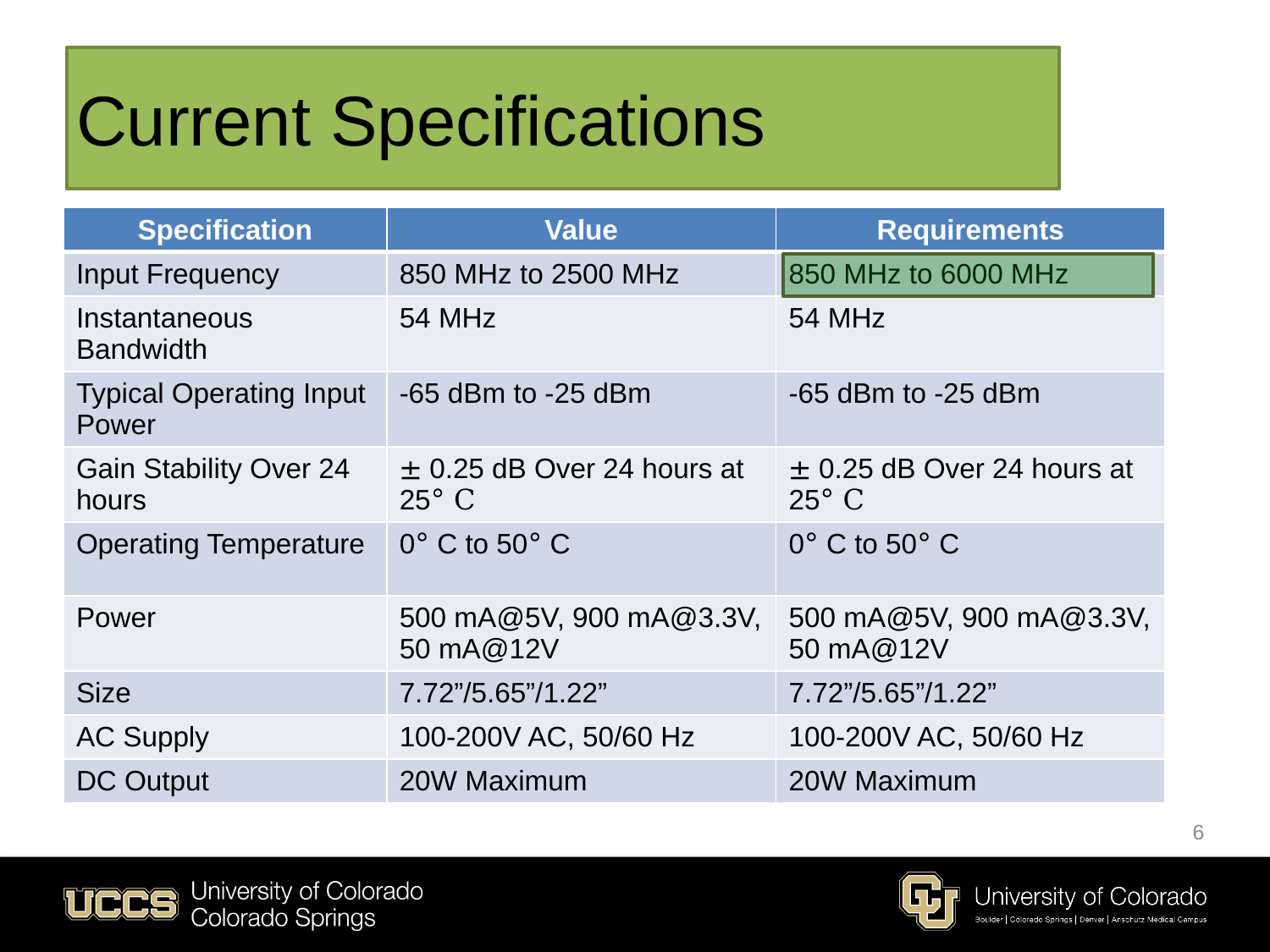

# Current Specifications

| Specification | Value | Requirements |
| --- | --- | --- |
| Input Frequency | 850 MHz to 2500 MHz | 850 MHz to 6000 MHz |
| Instantaneous Bandwidth | 54 MHz | 54 MHz |
| Typical Operating Input Power | -65 dBm to -25 dBm | -65 dBm to -25 dBm |
| Gain Stability Over 24 hours | ± 0.25 dB Over 24 hours at 25° C | ± 0.25 dB Over 24 hours at 25° C |
| Operating Temperature | 0° C to 50° C | 0° C to 50° C |
| Power | 500 mA@5V, 900 mA@3.3V, 50 mA@12V | 500 mA@5V, 900 mA@3.3V, 50 mA@12V |
| Size | 7.72”/5.65”/1.22” | 7.72”/5.65”/1.22” |
| AC Supply | 100-200V AC, 50/60 Hz | 100-200V AC, 50/60 Hz |
| DC Output | 20W Maximum | 20W Maximum |

6